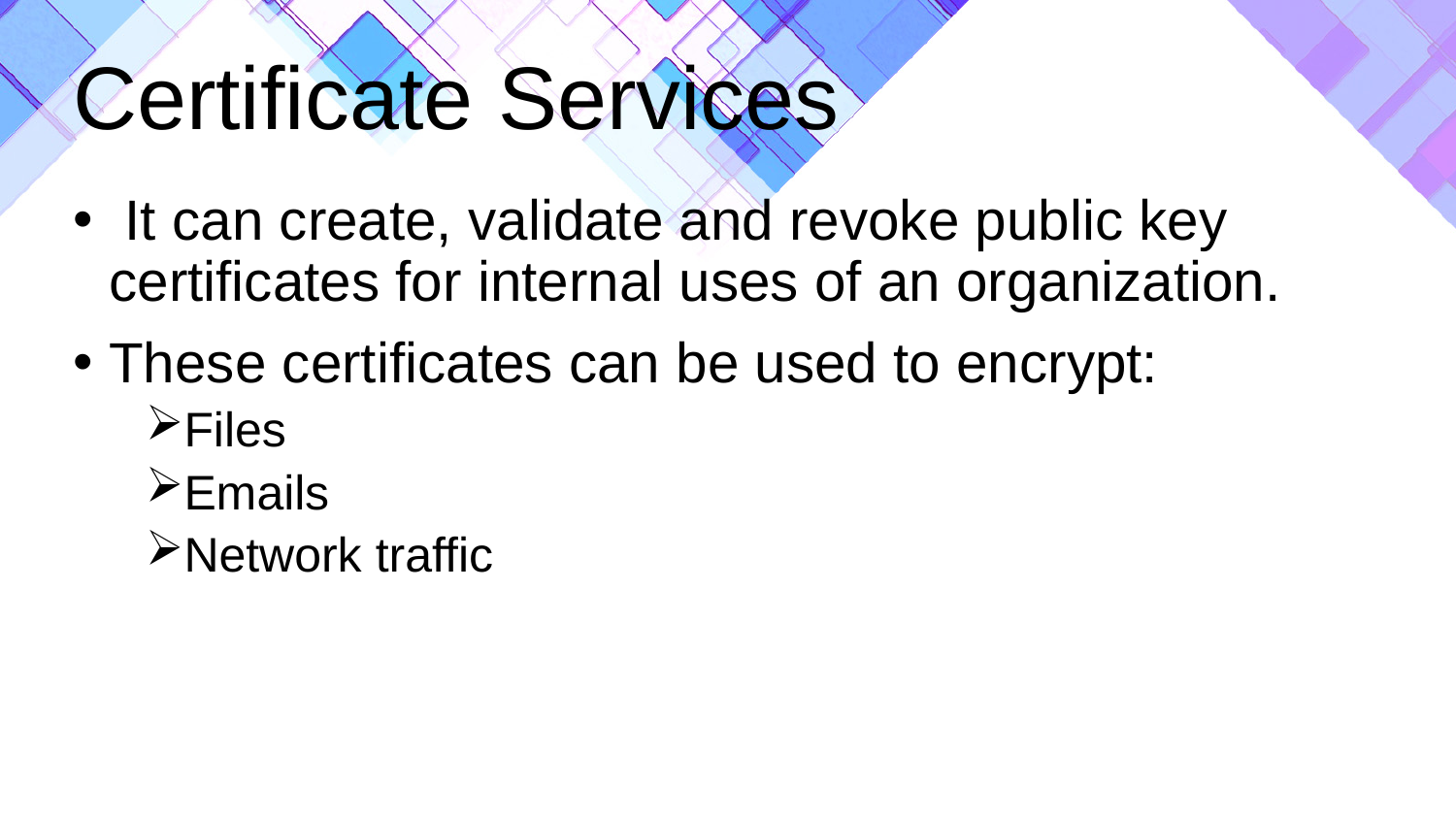

It can create, validate and revoke public key certificates for internal uses of an organization.
These certificates can be used to encrypt:
Files
Emails
Network traffic
# Certificate Services